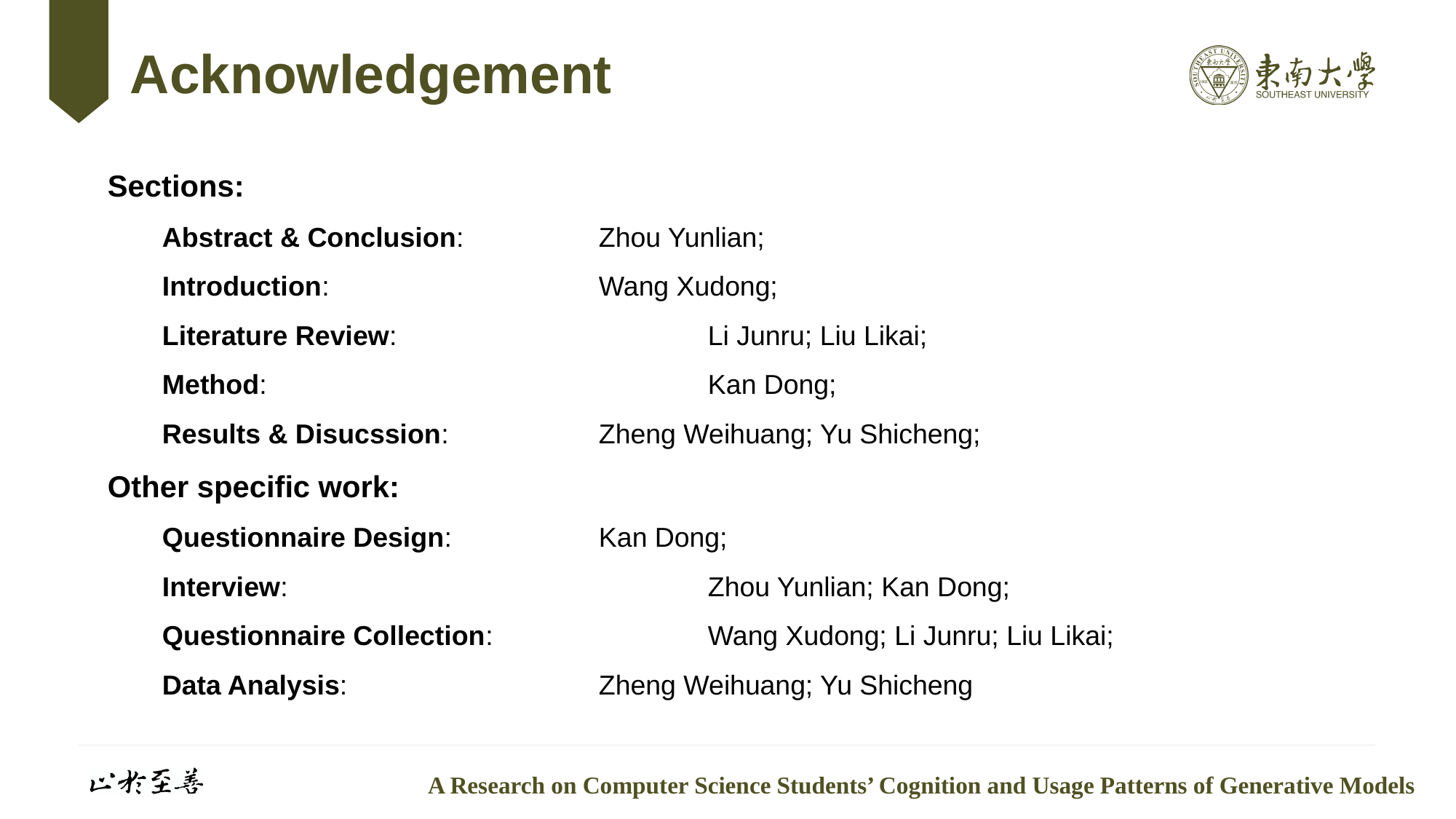

# Acknowledgement
Sections:
Abstract & Conclusion: 		Zhou Yunlian;
Introduction:			Wang Xudong;
Literature Review:			Li Junru; Liu Likai;
Method: 				Kan Dong;
Results & Disucssion: 		Zheng Weihuang; Yu Shicheng;
Other specific work:
Questionnaire Design: 		Kan Dong;
Interview: 				Zhou Yunlian; Kan Dong;
Questionnaire Collection: 		Wang Xudong; Li Junru; Liu Likai;
Data Analysis: 			Zheng Weihuang; Yu Shicheng

A Research on Computer Science Students’ Cognition and Usage Patterns of Generative Models